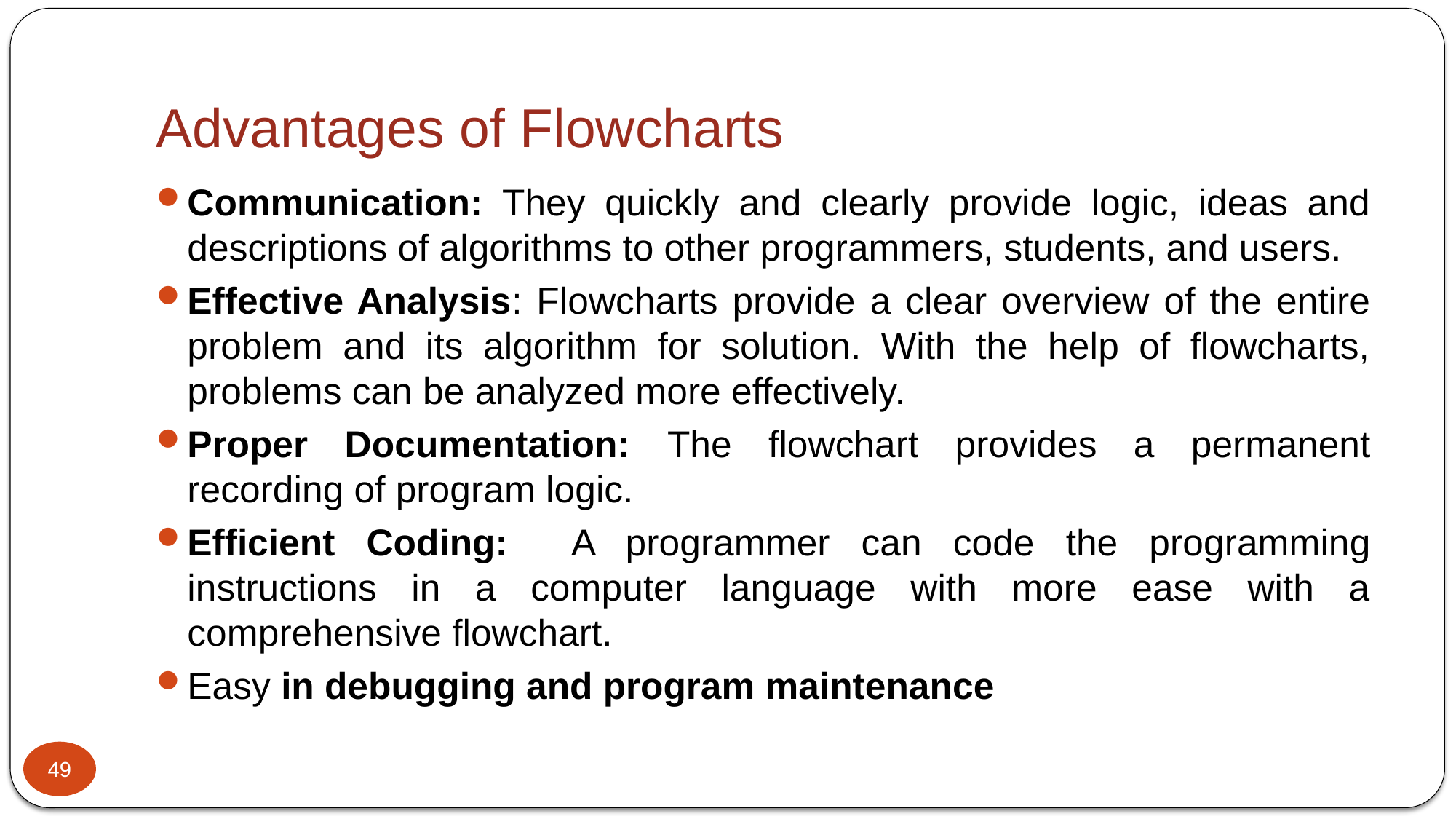

# Advantages of Flowcharts
Communication: They quickly and clearly provide logic, ideas and descriptions of algorithms to other programmers, students, and users.
Effective Analysis: Flowcharts provide a clear overview of the entire problem and its algorithm for solution. With the help of flowcharts, problems can be analyzed more effectively.
Proper Documentation: The flowchart provides a permanent recording of program logic.
Efficient Coding:  A programmer can code the programming instructions in a computer language with more ease with a comprehensive flowchart.
Easy in debugging and program maintenance
49